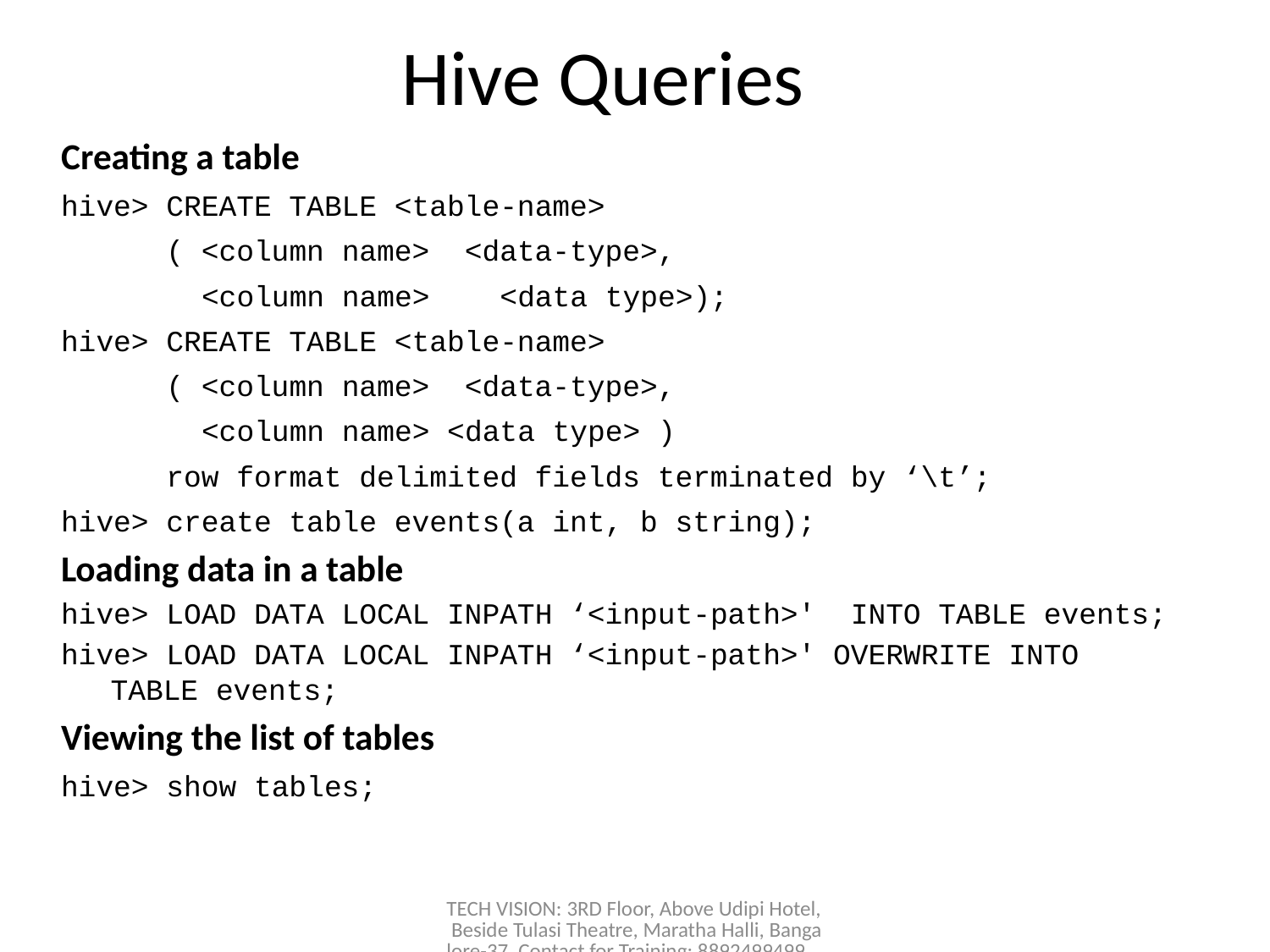

# Hive Queries
Creating a table
hive> CREATE TABLE <table-name>
      ( <column name>  <data-type>,
        <column name>    <data type>);
hive> CREATE TABLE <table-name>
      ( <column name>  <data-type>,
        <column name> <data type> )
      row format delimited fields terminated by ‘\t’;
hive> create table events(a int, b string);
Loading data in a table
hive> LOAD DATA LOCAL INPATH ‘<input-path>'  INTO TABLE events;
hive> LOAD DATA LOCAL INPATH ‘<input-path>' OVERWRITE INTO TABLE events;
Viewing the list of tables
hive> show tables;

TECH VISION: 3RD Floor, Above Udipi Hotel, Beside Tulasi Theatre, Maratha Halli, Bangalore-37, Contact for Training: 8892499499, 8867662564